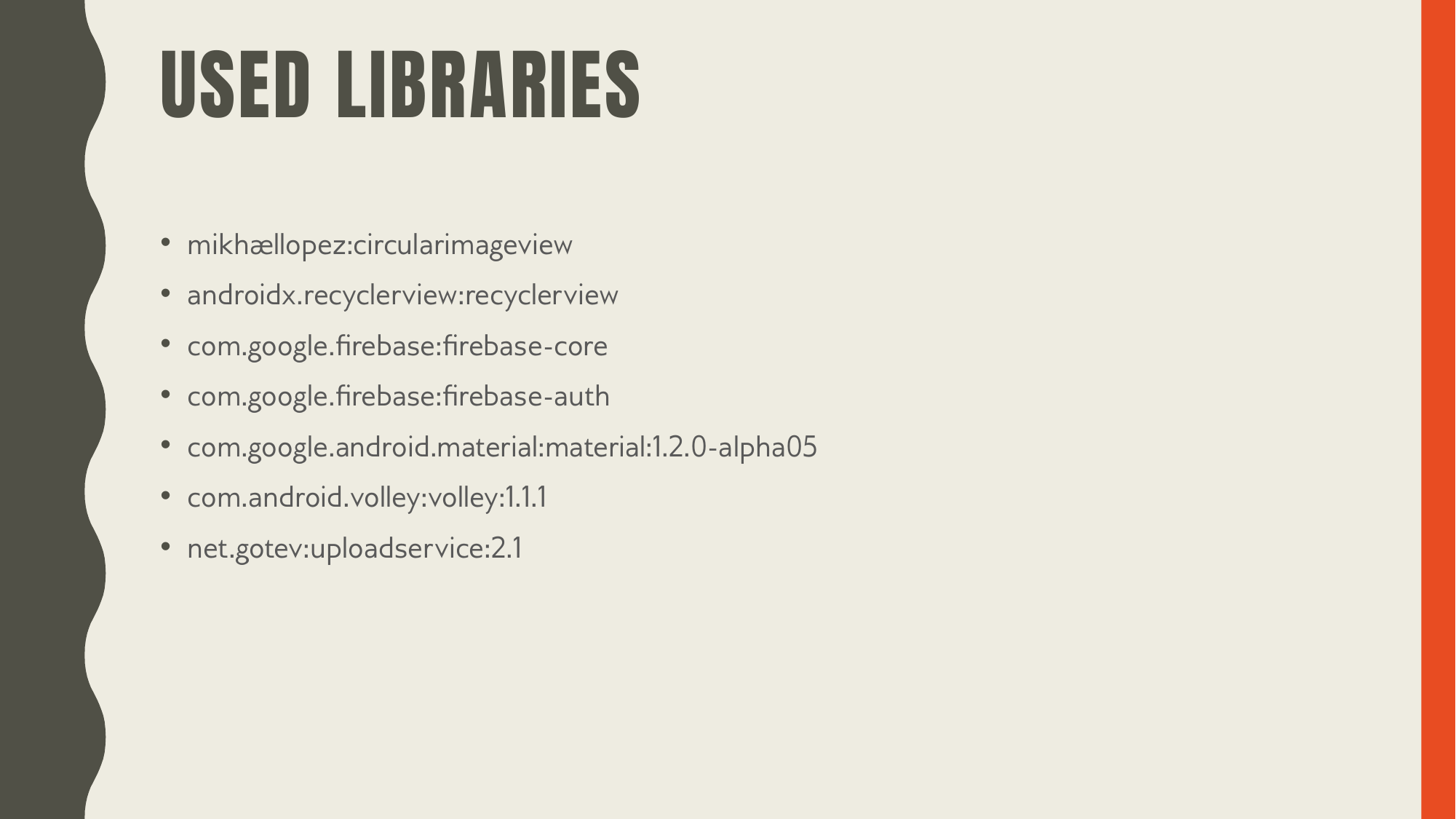

# Used Libraries
mikhaellopez:circularimageview
androidx.recyclerview:recyclerview
com.google.firebase:firebase-core
com.google.firebase:firebase-auth
com.google.android.material:material:1.2.0-alpha05
com.android.volley:volley:1.1.1
net.gotev:uploadservice:2.1